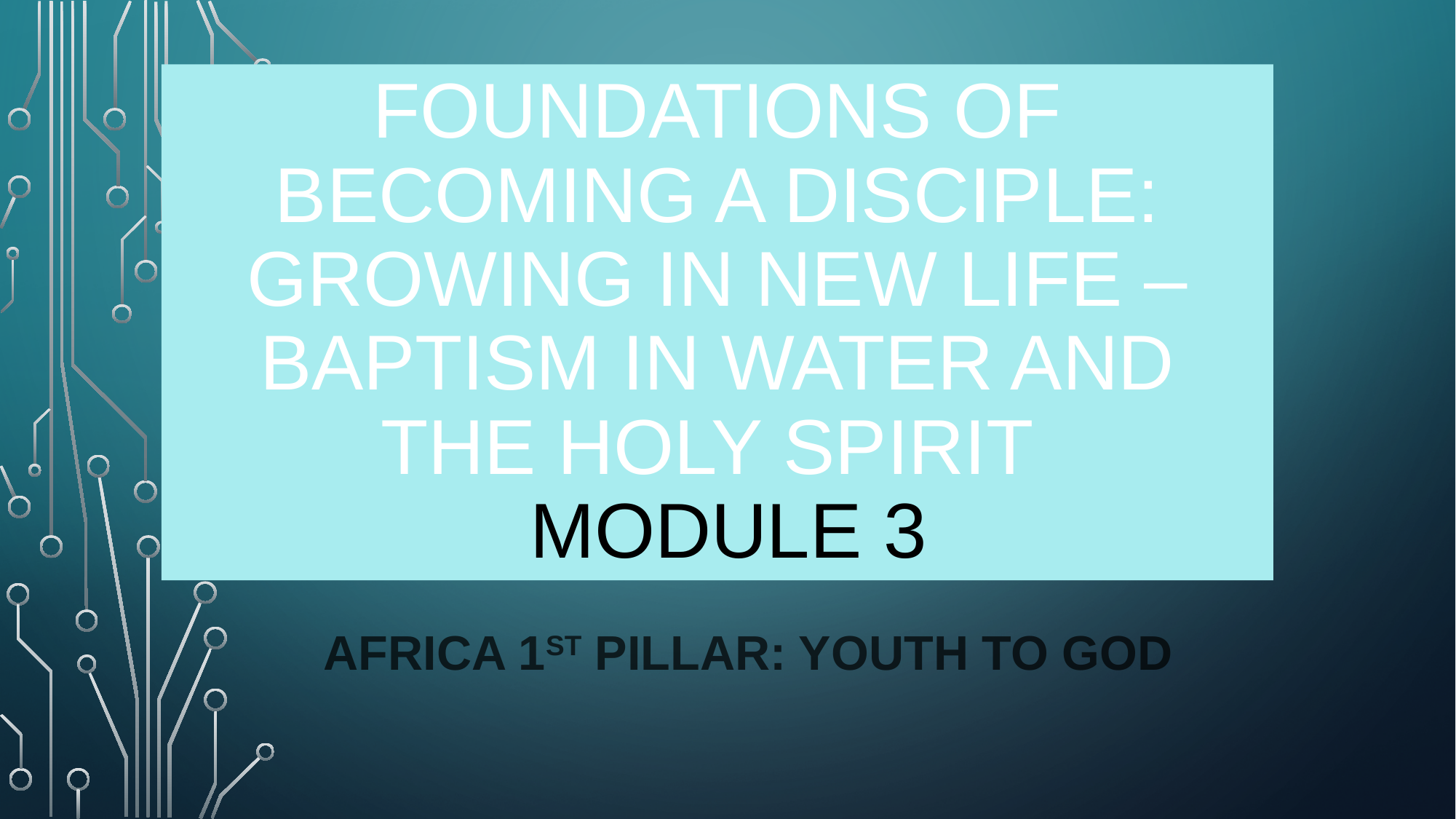

# Foundations of Becoming a disciple: Growing in New Life – Baptism in water and the Holy Spirit Module 3
Africa 1st Pillar: Youth to God